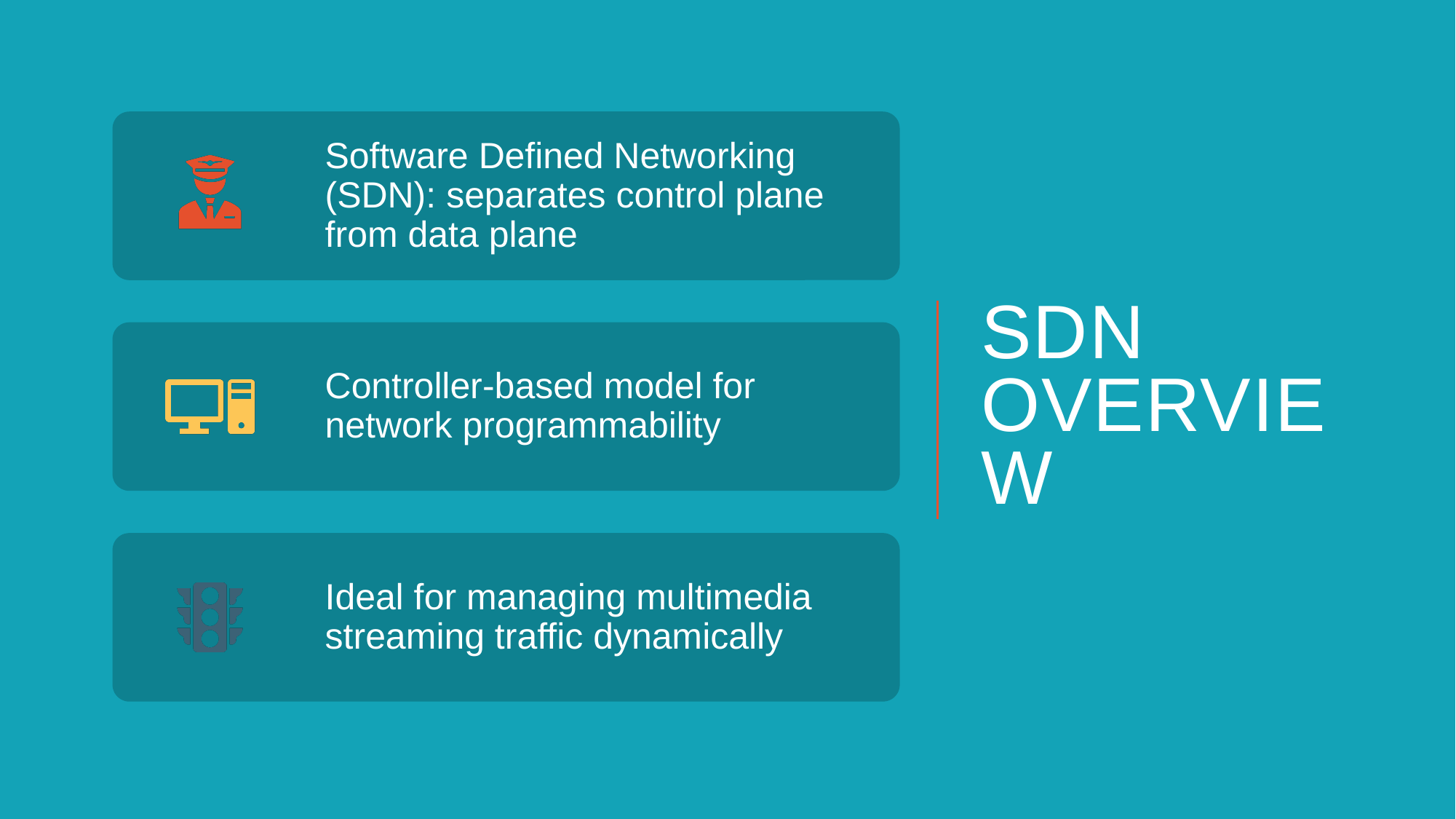

# SDN Overview
Software Defined Networking (SDN): separates control plane from data plane
Controller-based model for network programmability
Ideal for managing multimedia streaming traffic dynamically